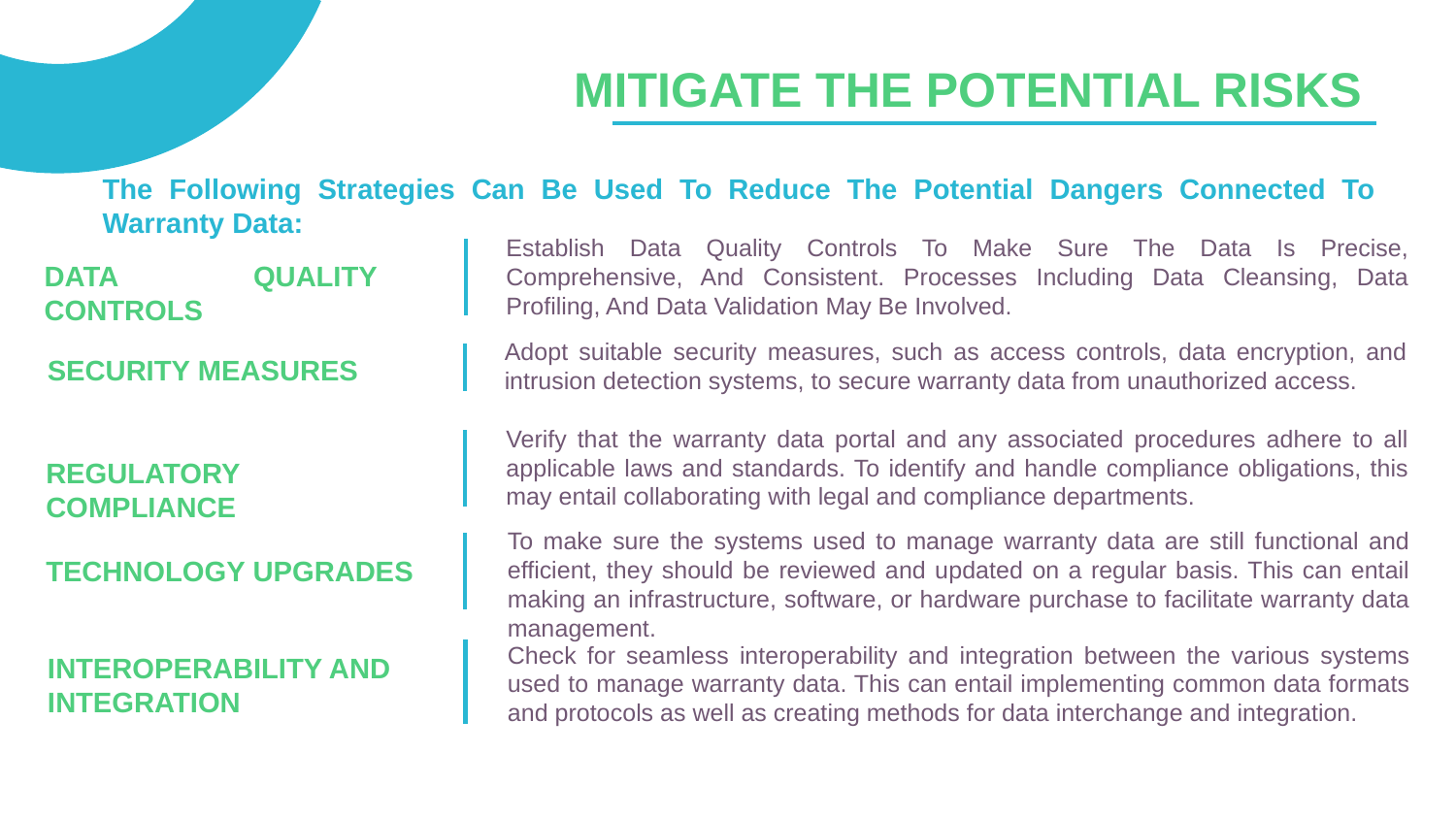

# MITIGATE THE POTENTIAL RISKS
The Following Strategies Can Be Used To Reduce The Potential Dangers Connected To Warranty Data:
Establish Data Quality Controls To Make Sure The Data Is Precise, Comprehensive, And Consistent. Processes Including Data Cleansing, Data Profiling, And Data Validation May Be Involved.

DATA   QUALITY  CONTROLS
Adopt suitable security measures, such as access controls, data encryption, and intrusion detection systems, to secure warranty data from unauthorized access.
SECURITY MEASURES

Verify that the warranty data portal and any associated procedures adhere to all applicable laws and standards. To identify and handle compliance obligations, this may entail collaborating with legal and compliance departments.

REGULATORY COMPLIANCE
To make sure the systems used to manage warranty data are still functional and efficient, they should be reviewed and updated on a regular basis. This can entail making an infrastructure, software, or hardware purchase to facilitate warranty data management.

TECHNOLOGY UPGRADES
Check for seamless interoperability and integration between the various systems used to manage warranty data. This can entail implementing common data formats and protocols as well as creating methods for data interchange and integration.
INTEROPERABILITY AND
INTEGRATION